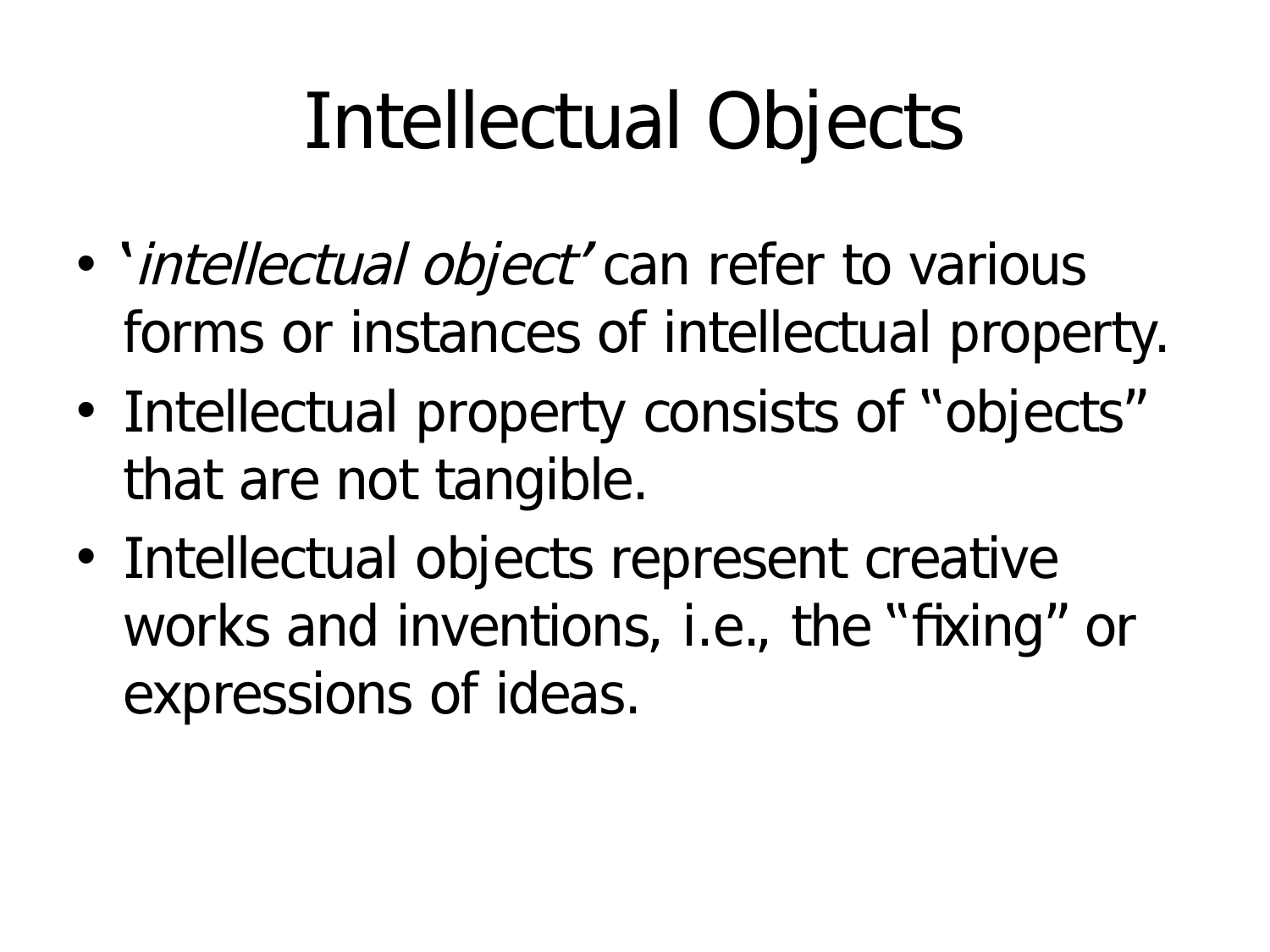

# Intellectual Objects
‘intellectual object’ can refer to various forms or instances of intellectual property.
Intellectual property consists of “objects” that are not tangible.
Intellectual objects represent creative works and inventions, i.e., the “fixing” or expressions of ideas.